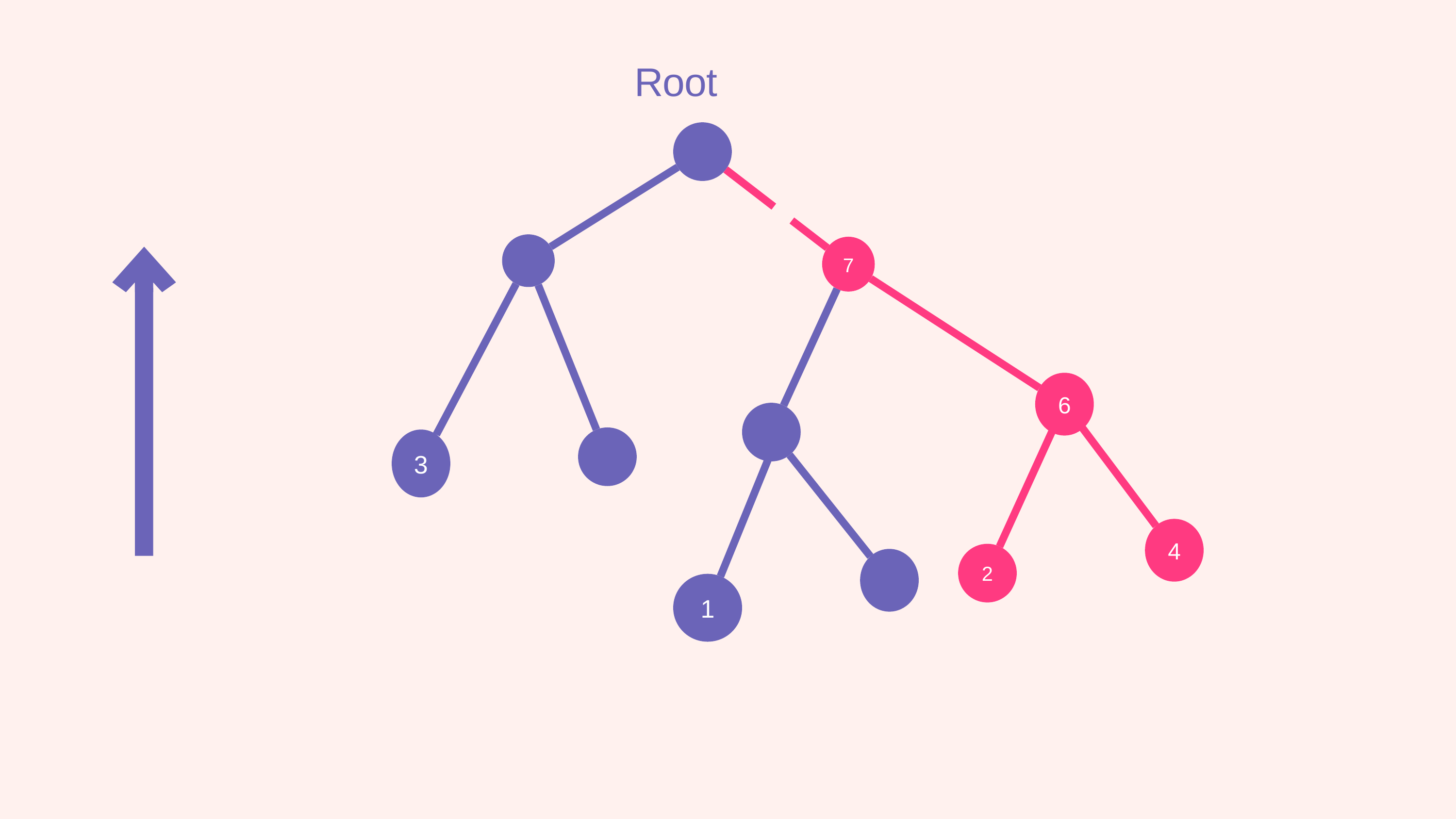

Root

7

6

3

4

2

1